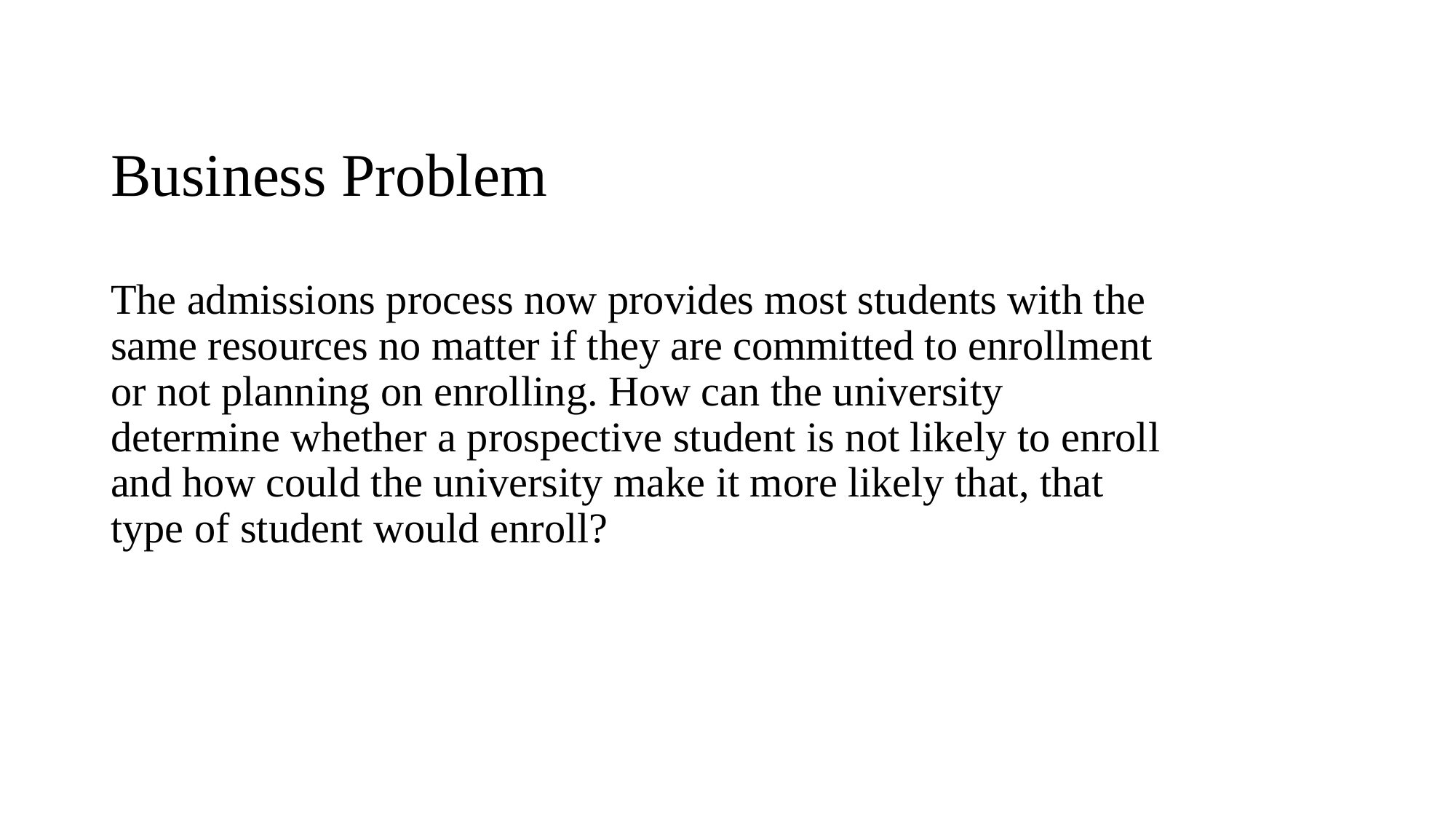

# Business Problem
The admissions process now provides most students with the same resources no matter if they are committed to enrollment or not planning on enrolling. How can the university determine whether a prospective student is not likely to enroll and how could the university make it more likely that, that type of student would enroll?